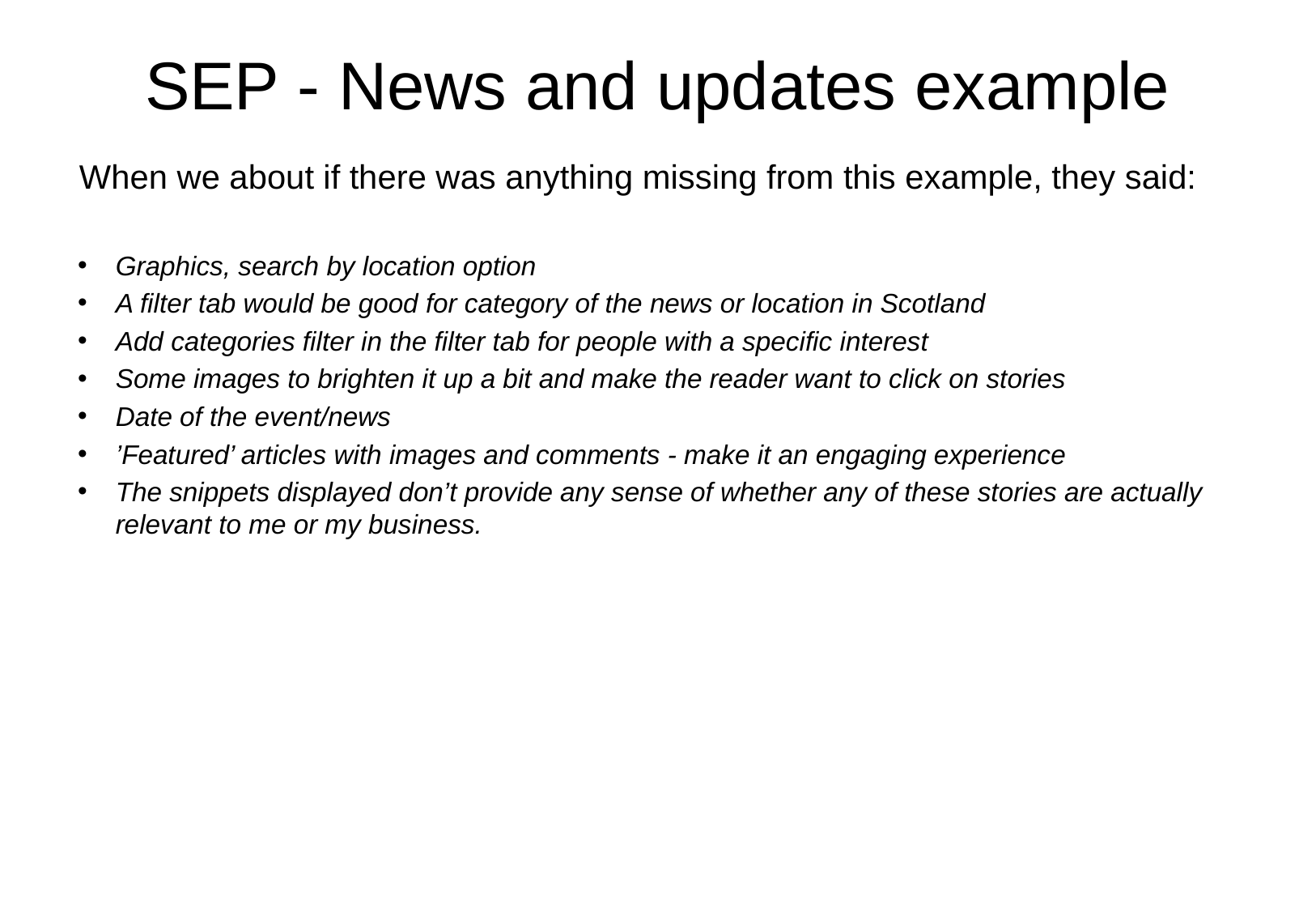

# SEP - News and updates example
When we about if there was anything missing from this example, they said:

Graphics, search by location option
A filter tab would be good for category of the news or location in Scotland
Add categories filter in the filter tab for people with a specific interest
Some images to brighten it up a bit and make the reader want to click on stories
Date of the event/news
’Featured’ articles with images and comments - make it an engaging experience
The snippets displayed don’t provide any sense of whether any of these stories are actually relevant to me or my business.